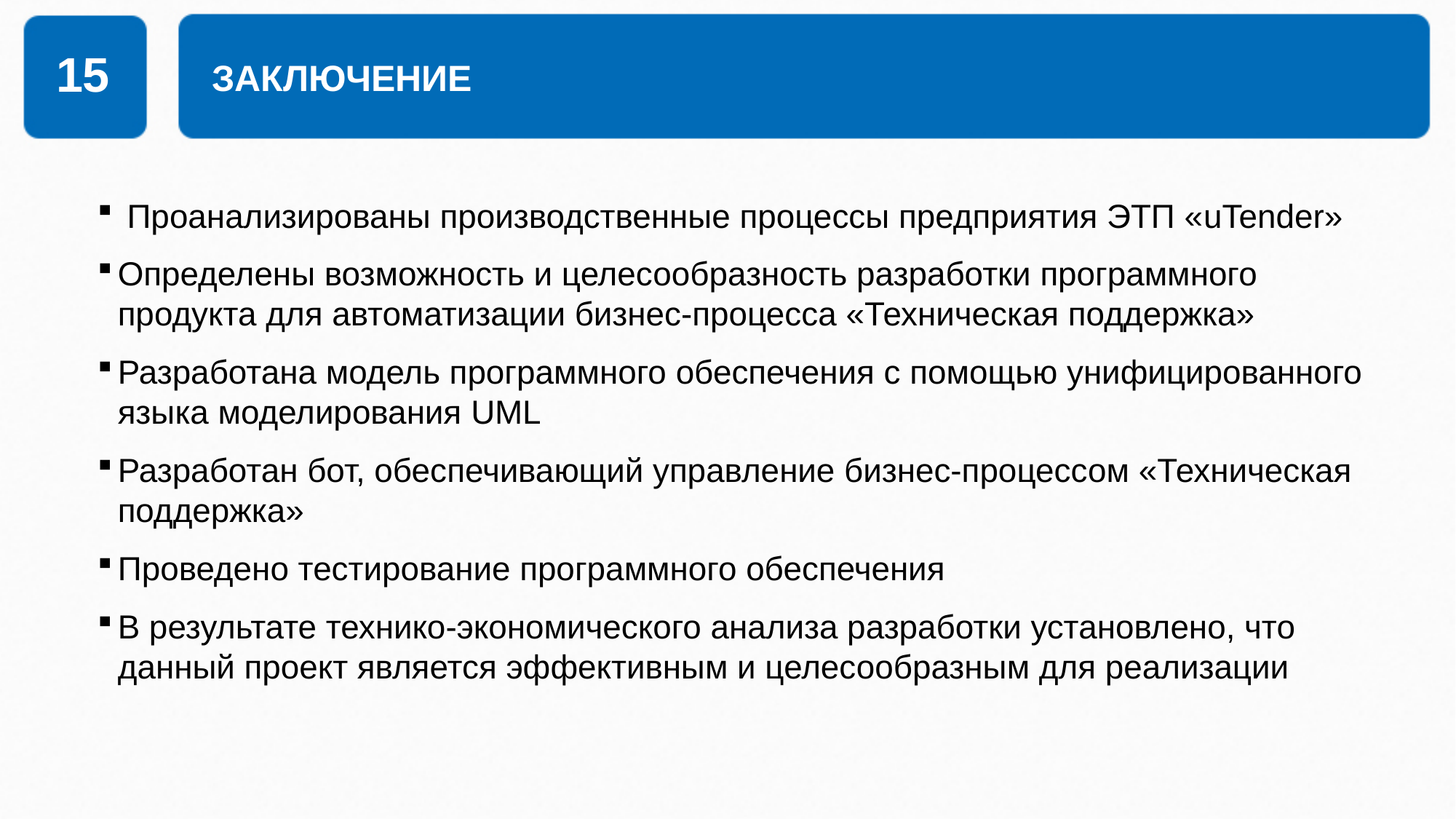

# ЗАКЛЮЧЕНИЕ
15
 Проанализированы производственные процессы предприятия ЭТП «uTender»
Определены возможность и целесообразность разработки программного продукта для автоматизации бизнес-процесса «Техническая поддержка»
Разработана модель программного обеспечения с помощью унифицированного языка моделирования UML
Разработан бот, обеспечивающий управление бизнес-процессом «Техническая поддержка»
Проведено тестирование программного обеспечения
В результате технико-экономического анализа разработки установлено, что данный проект является эффективным и целесообразным для реализации